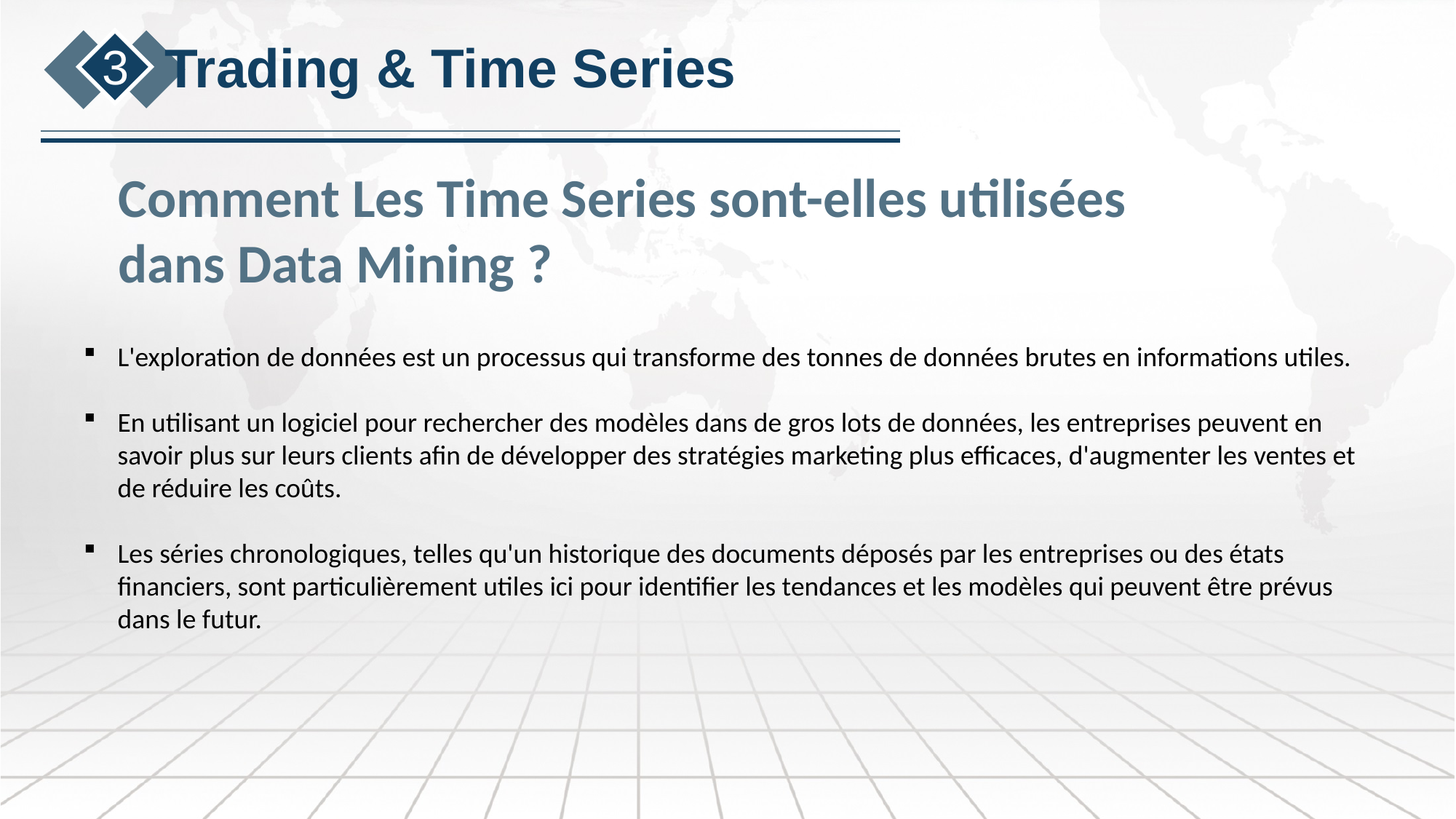

Trading & Time Series
3

Comment Les Time Series sont-elles utilisées dans Data Mining ?
L'exploration de données est un processus qui transforme des tonnes de données brutes en informations utiles.

En utilisant un logiciel pour rechercher des modèles dans de gros lots de données, les entreprises peuvent en savoir plus sur leurs clients afin de développer des stratégies marketing plus efficaces, d'augmenter les ventes et de réduire les coûts.

Les séries chronologiques, telles qu'un historique des documents déposés par les entreprises ou des états financiers, sont particulièrement utiles ici pour identifier les tendances et les modèles qui peuvent être prévus dans le futur.